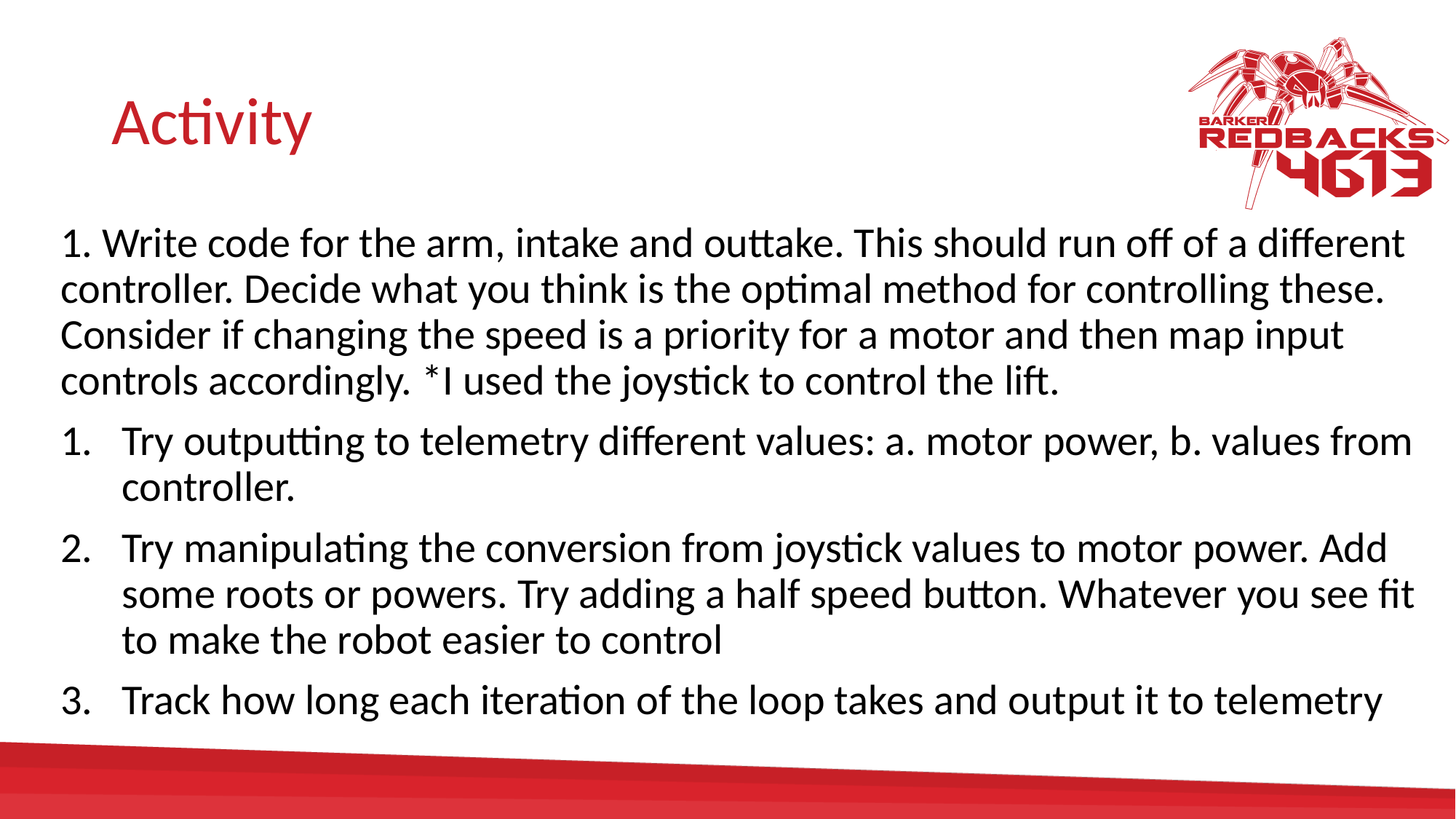

# Activity

1. Write code for the arm, intake and outtake. This should run off of a different controller. Decide what you think is the optimal method for controlling these. Consider if changing the speed is a priority for a motor and then map input controls accordingly. *I used the joystick to control the lift.
Try outputting to telemetry different values: a. motor power, b. values from controller.
Try manipulating the conversion from joystick values to motor power. Add some roots or powers. Try adding a half speed button. Whatever you see fit to make the robot easier to control
Track how long each iteration of the loop takes and output it to telemetry